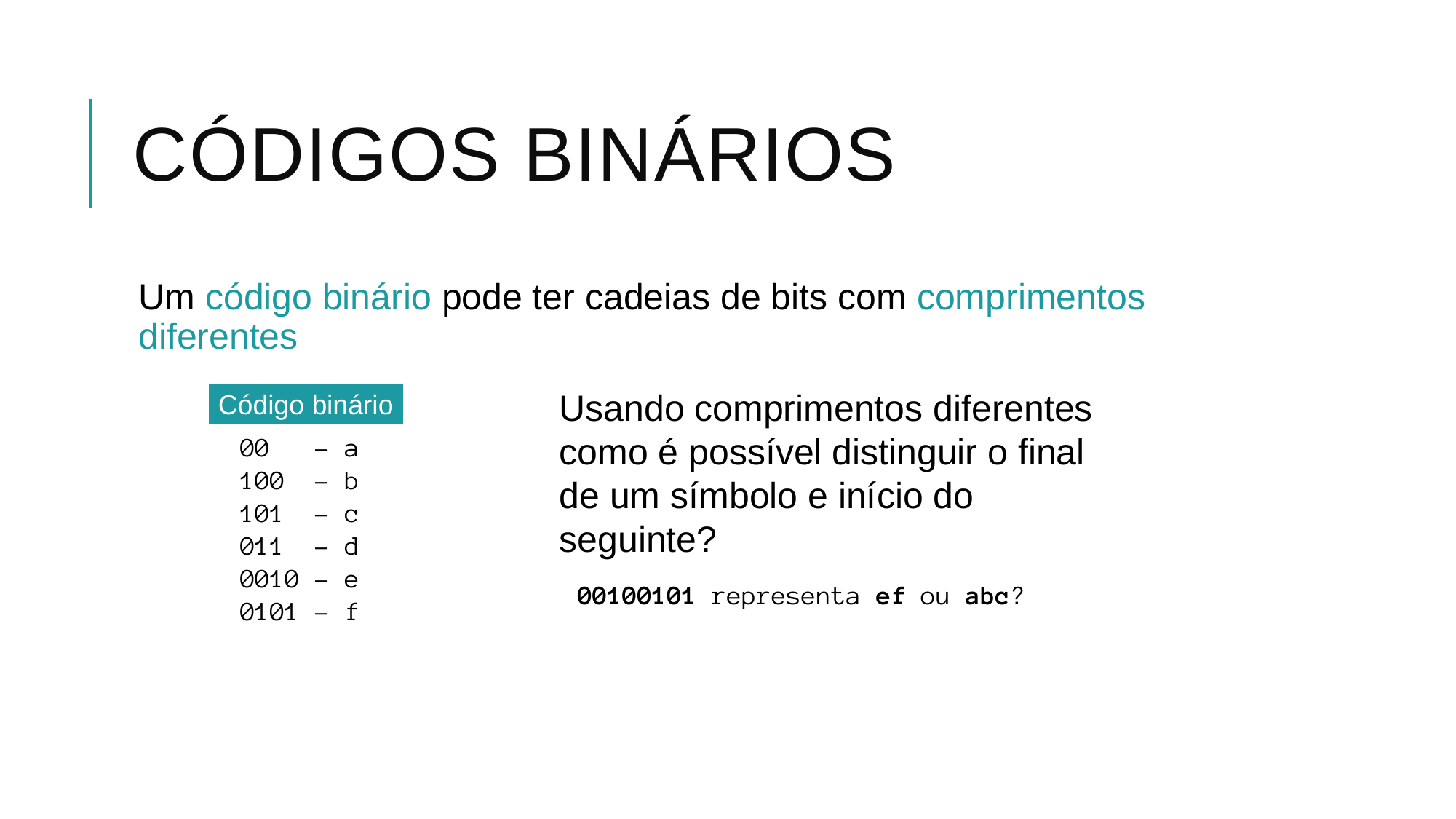

# Códigos Binários
Um código binário pode ter cadeias de bits com comprimentos diferentes

Usando comprimentos diferentes como é possível distinguir o final de um símbolo e início do seguinte?
Código binário
00   - a
100  - b
101  - c
011  - d
0010 - e
0101 – f
00100101 representa ef ou abc?